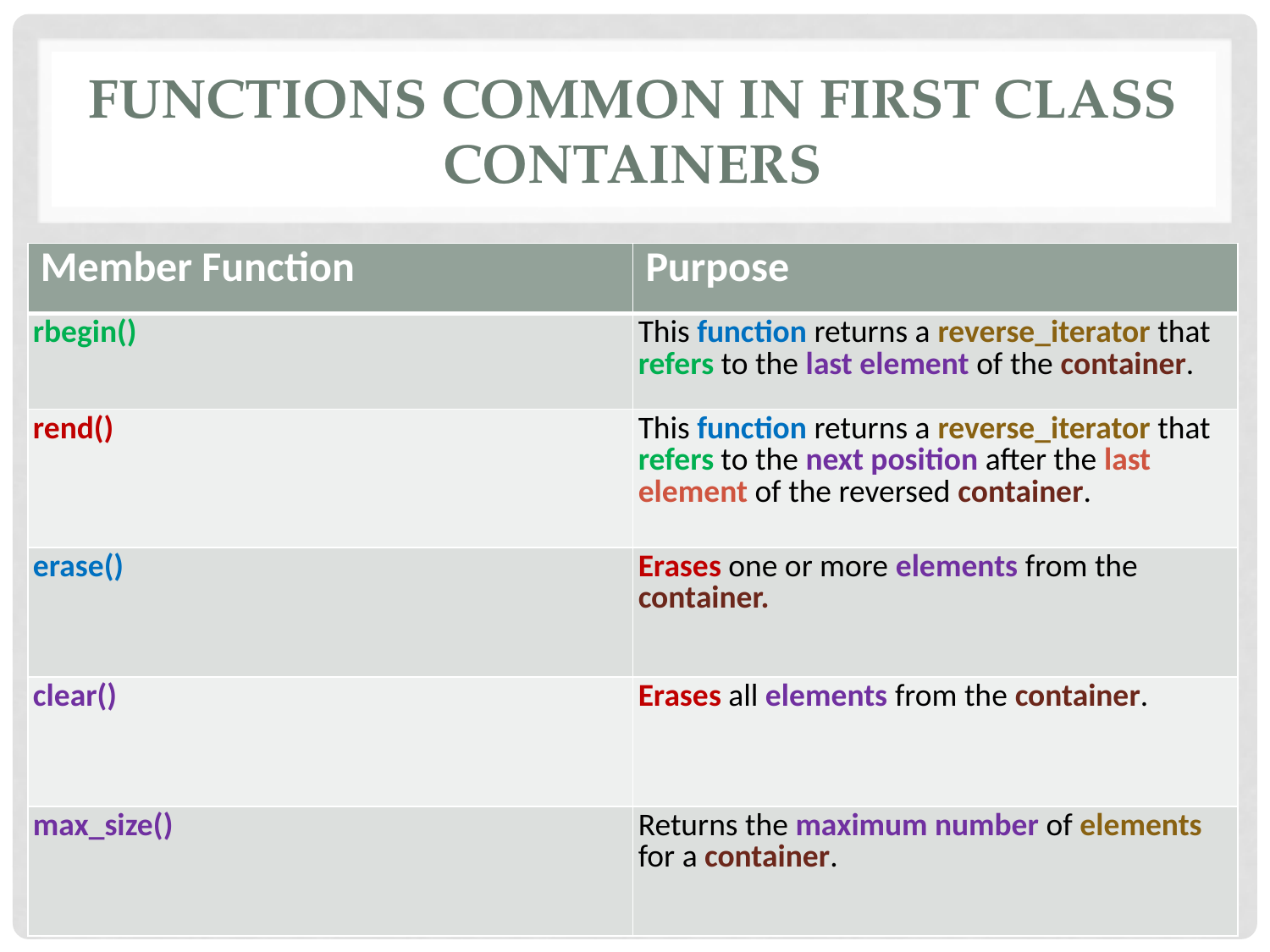

# Functions common in first class containers
| Member Function | Purpose |
| --- | --- |
| rbegin() | This function returns a reverse\_iterator that refers to the last element of the container. |
| rend() | This function returns a reverse\_iterator that refers to the next position after the last element of the reversed container. |
| erase() | Erases one or more elements from the container. |
| clear() | Erases all elements from the container. |
| max\_size() | Returns the maximum number of elements for a container. |